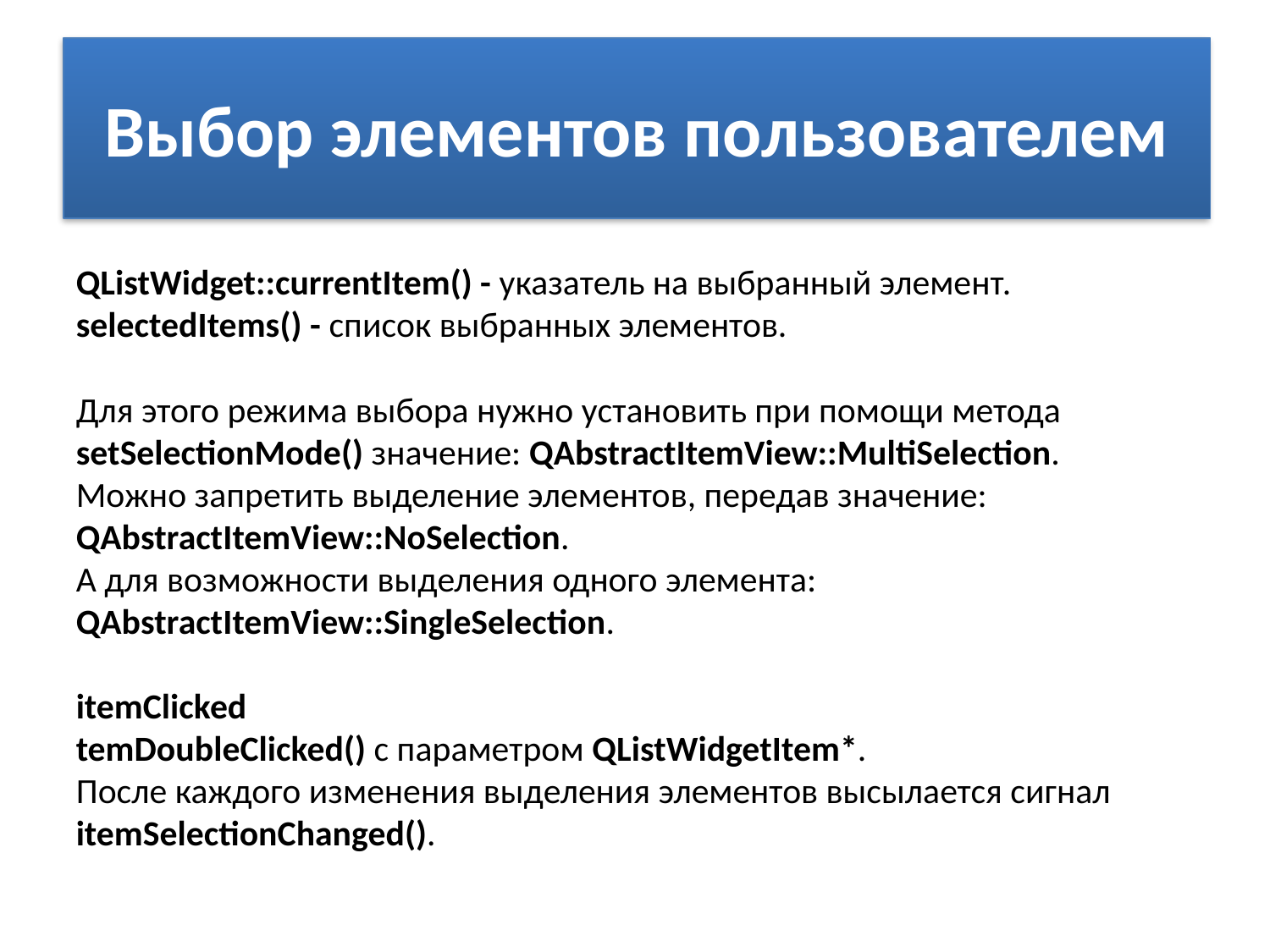

# Выбор элементов пользователем
QListWidget::currentItem() - указатель на выбранный элемент.
selectedItems() - список выбранных элементов.

Для этого режима выбора нужно установить при помощи метода setSelectionMode() значение: QAbstractItemView::MultiSelection.
Можно запретить выделение элементов, передав значение: QAbstractItemView::NoSelection.
А для возможности выделения одного элемента: QAbstractItemView::SingleSelection.

itemClicked
temDoubleClicked() с параметром QListWidgetItem*.
После каждого изменения выделения элементов высылается сигнал itemSelectionChanged().